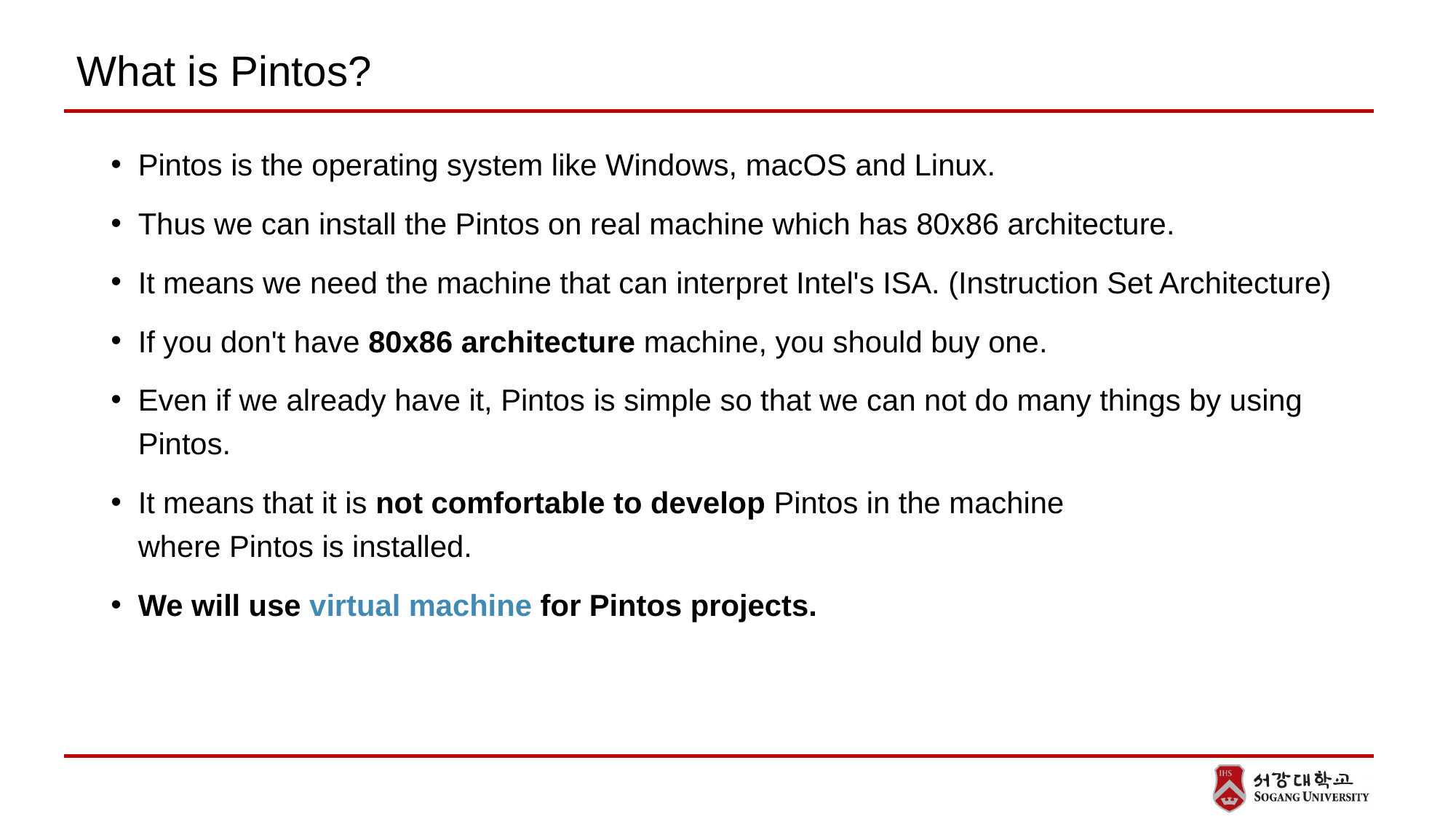

# What is Pintos?
Pintos is the operating system like Windows, macOS and Linux.
Thus we can install the Pintos on real machine which has 80x86 architecture.
It means we need the machine that can interpret Intel's ISA. (Instruction Set Architecture)
If you don't have 80x86 architecture machine, you should buy one.
Even if we already have it, Pintos is simple so that we can not do many things by using Pintos.
It means that it is not comfortable to develop Pintos in the machine
where Pintos is installed.
We will use virtual machine for Pintos projects.